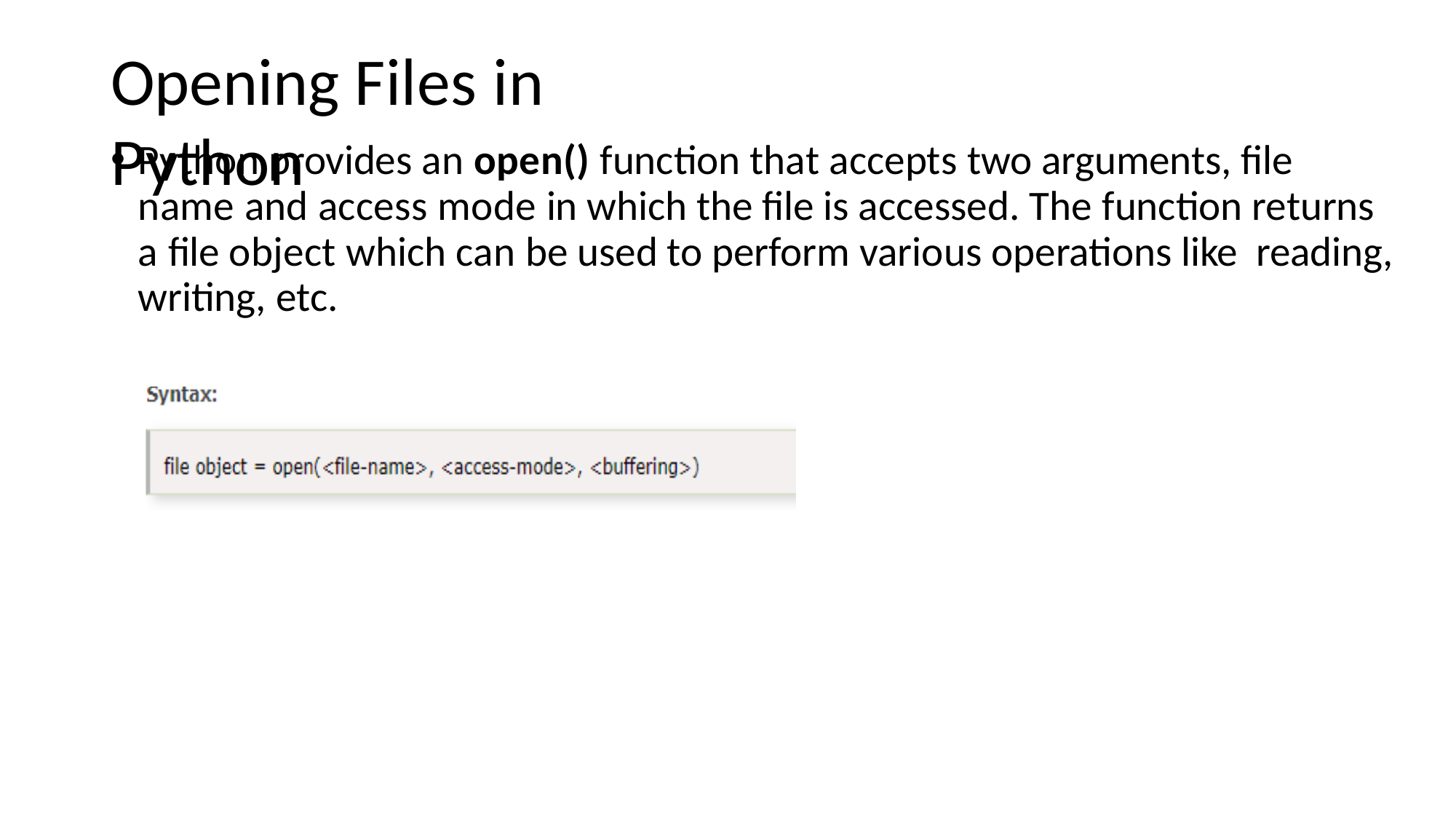

# Opening Files in Python
Python provides an open() function that accepts two arguments, file  name and access mode in which the file is accessed. The function returns  a file object which can be used to perform various operations like  reading, writing, etc.